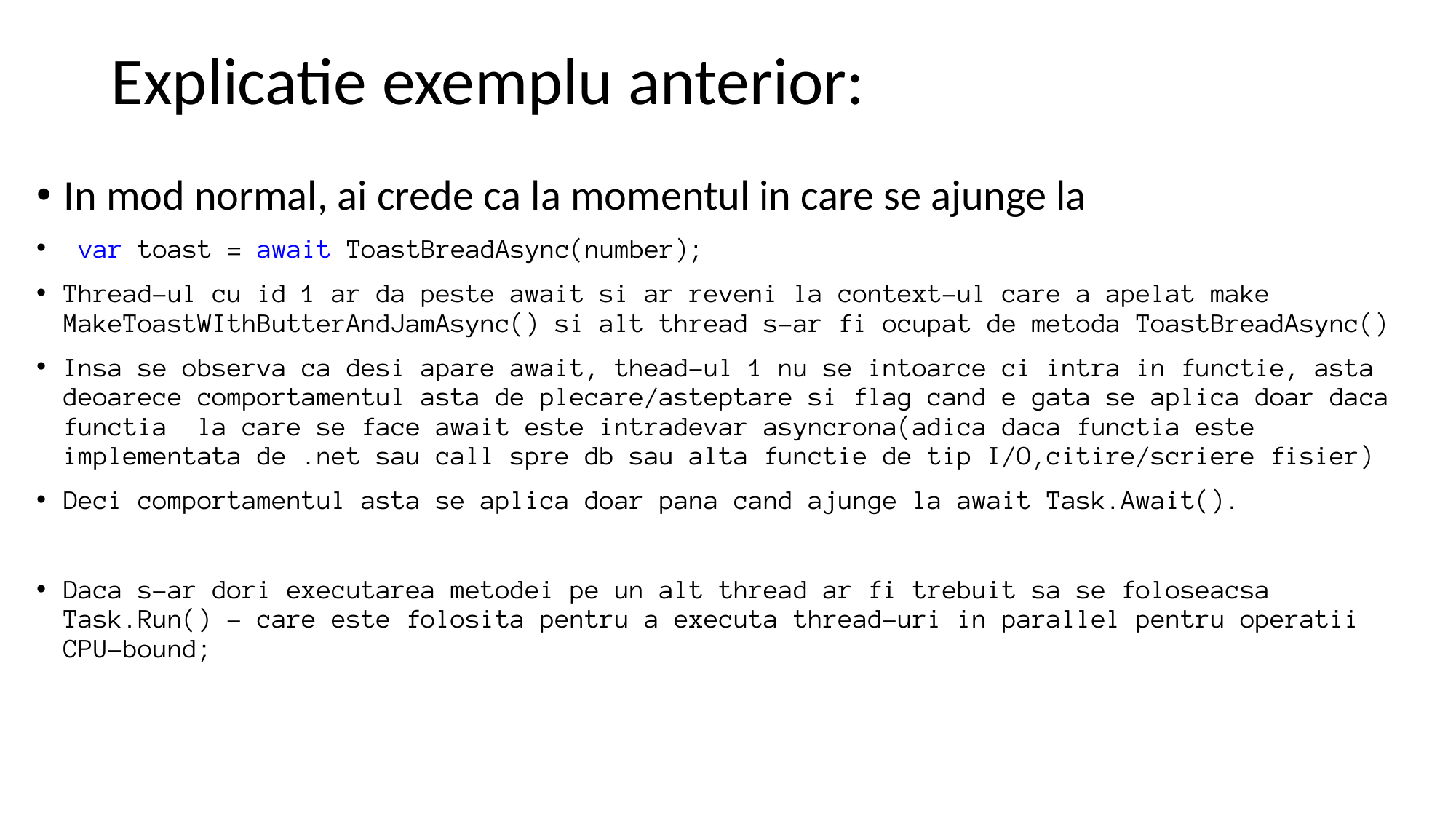

# Explicatie exemplu anterior:
In mod normal, ai crede ca la momentul in care se ajunge la
 var toast = await ToastBreadAsync(number);
Thread-ul cu id 1 ar da peste await si ar reveni la context-ul care a apelat make MakeToastWIthButterAndJamAsync() si alt thread s-ar fi ocupat de metoda ToastBreadAsync()
Insa se observa ca desi apare await, thead-ul 1 nu se intoarce ci intra in functie, asta deoarece comportamentul asta de plecare/asteptare si flag cand e gata se aplica doar daca functia  la care se face await este intradevar asyncrona(adica daca functia este implementata de .net sau call spre db sau alta functie de tip I/O,citire/scriere fisier)
Deci comportamentul asta se aplica doar pana cand ajunge la await Task.Await().

Daca s-ar dori executarea metodei pe un alt thread ar fi trebuit sa se foloseacsa Task.Run() – care este folosita pentru a executa thread-uri in parallel pentru operatii CPU-bound;